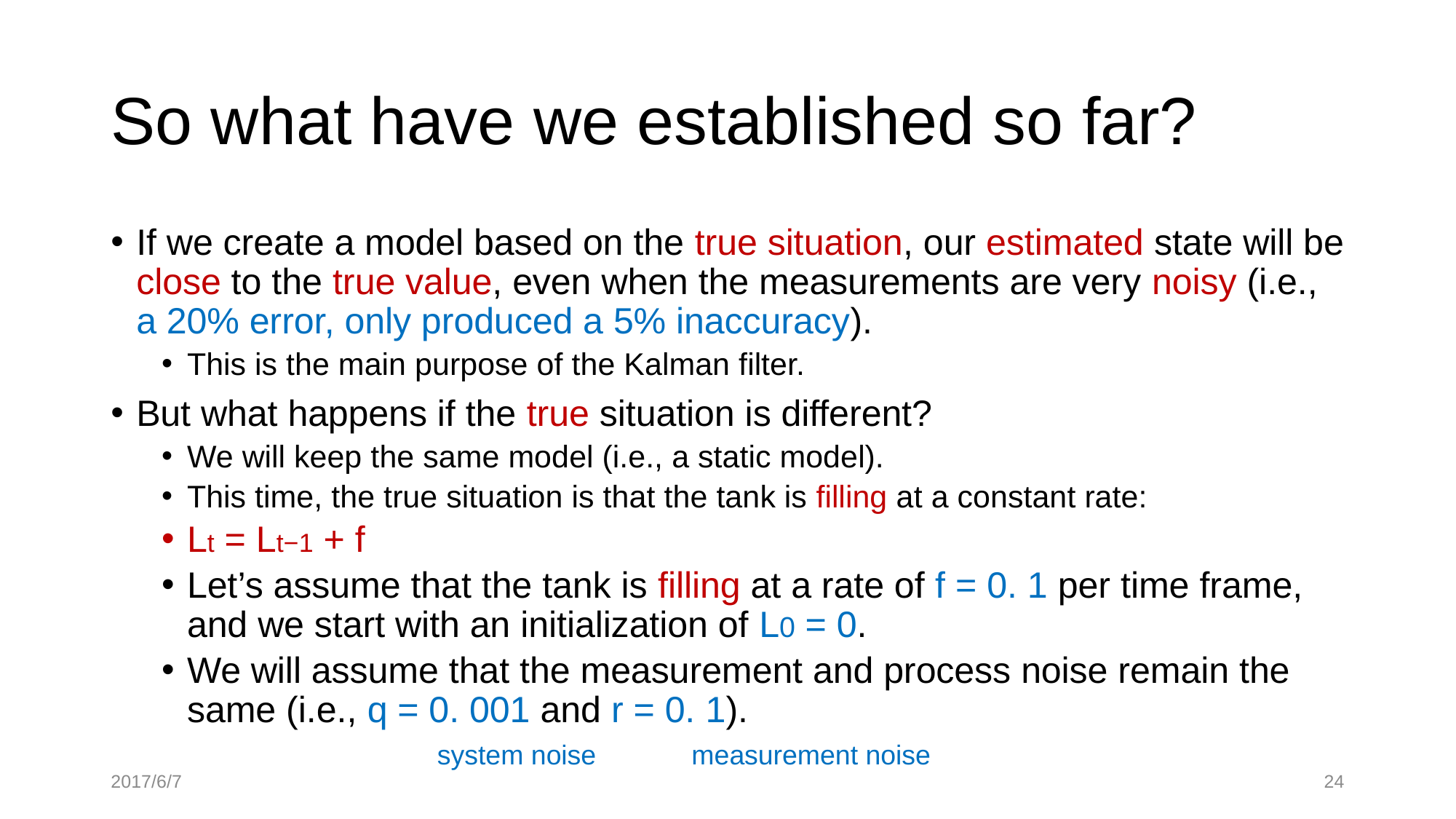

# So what have we established so far?
If we create a model based on the true situation, our estimated state will be close to the true value, even when the measurements are very noisy (i.e., a 20% error, only produced a 5% inaccuracy).
This is the main purpose of the Kalman filter.
But what happens if the true situation is different?
We will keep the same model (i.e., a static model).
This time, the true situation is that the tank is filling at a constant rate:
Lt = Lt−1 + f
Let’s assume that the tank is filling at a rate of f = 0. 1 per time frame, and we start with an initialization of L0 = 0.
We will assume that the measurement and process noise remain the same (i.e., q = 0. 001 and r = 0. 1).
system noise
measurement noise
2017/6/7
24